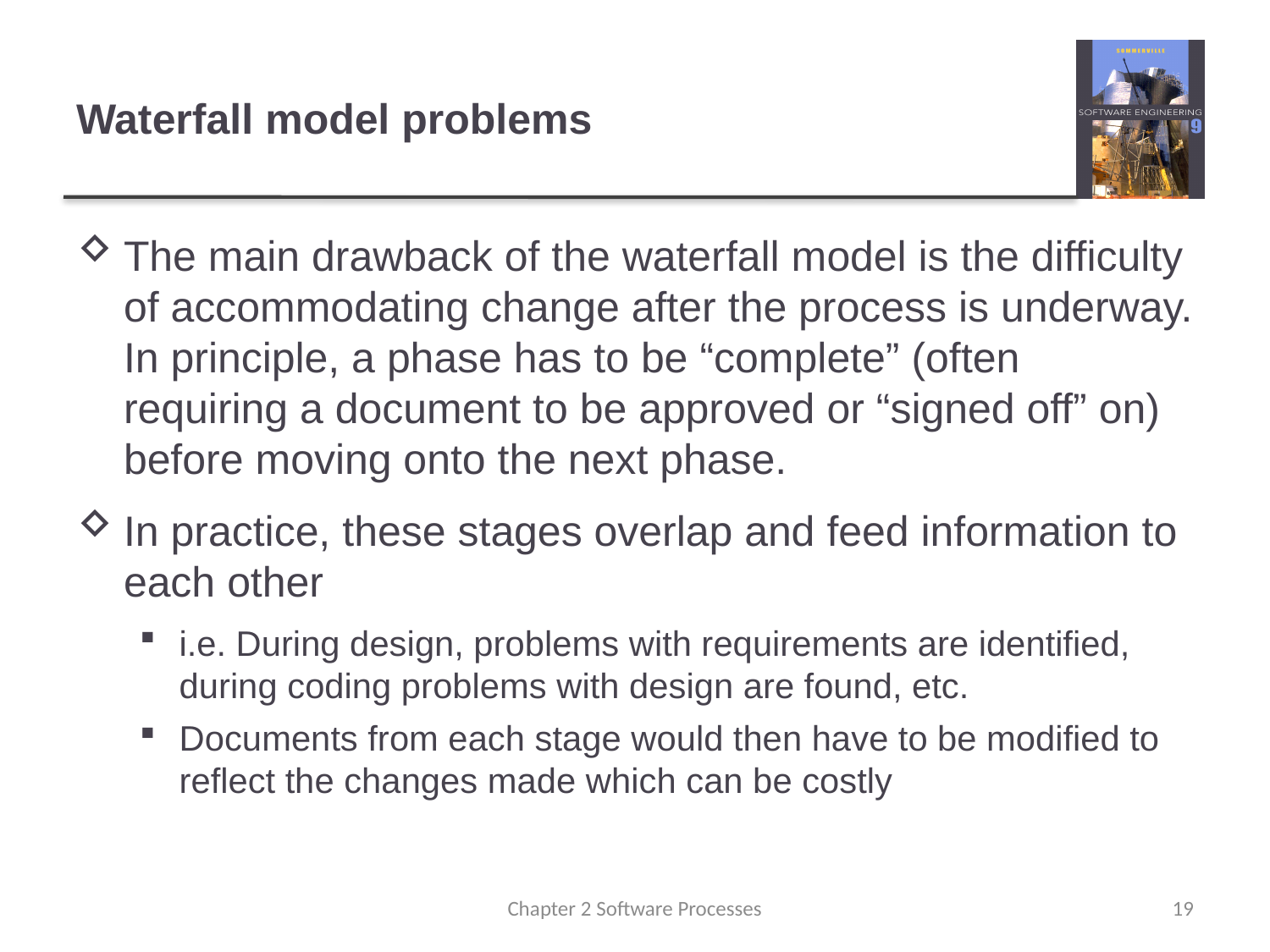

# Waterfall model problems
The main drawback of the waterfall model is the difficulty of accommodating change after the process is underway. In principle, a phase has to be “complete” (often requiring a document to be approved or “signed off” on) before moving onto the next phase.
In practice, these stages overlap and feed information to each other
i.e. During design, problems with requirements are identified, during coding problems with design are found, etc.
Documents from each stage would then have to be modified to reflect the changes made which can be costly

Chapter 2 Software Processes
19